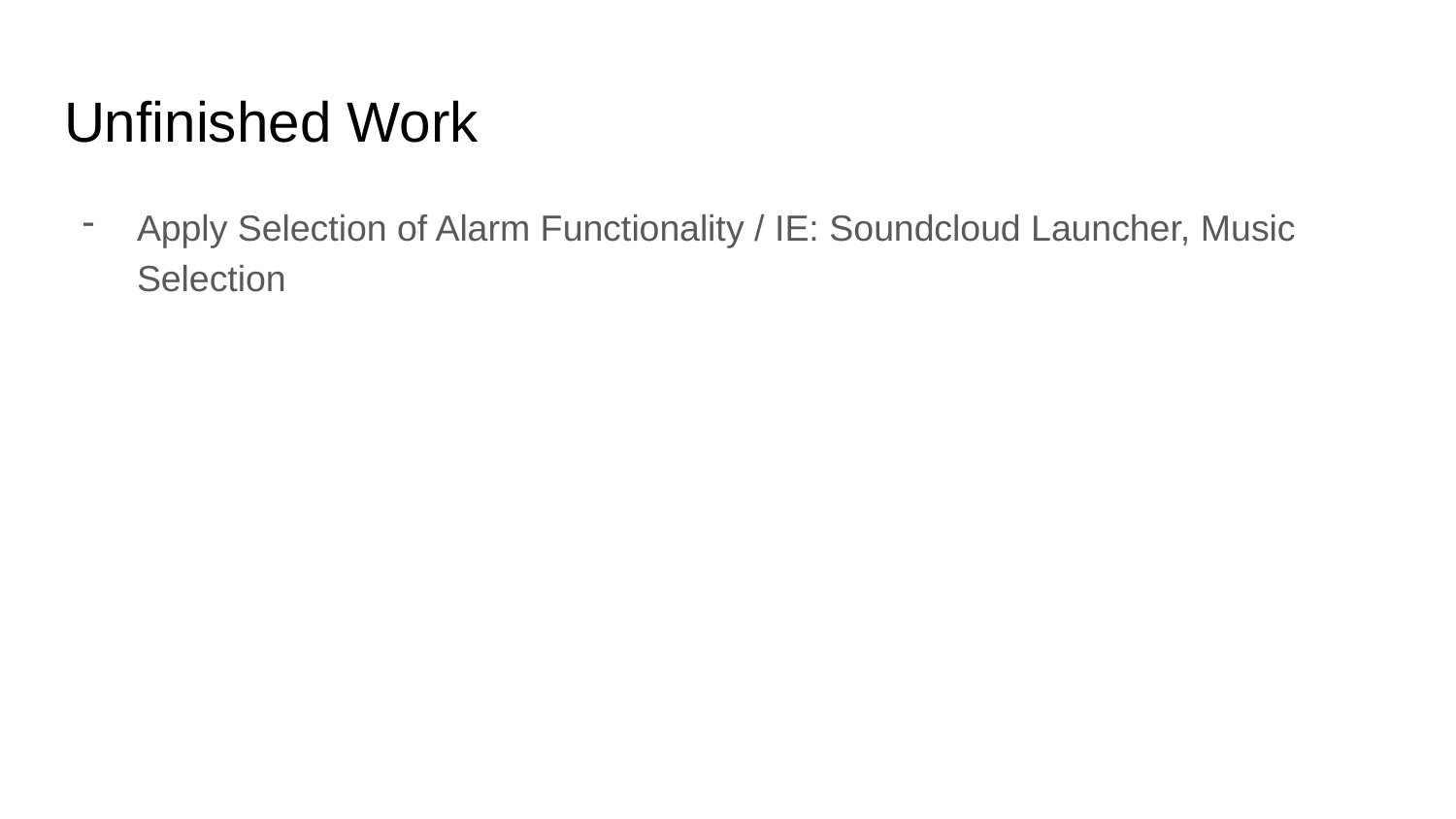

# Unfinished Work
Apply Selection of Alarm Functionality / IE: Soundcloud Launcher, Music Selection